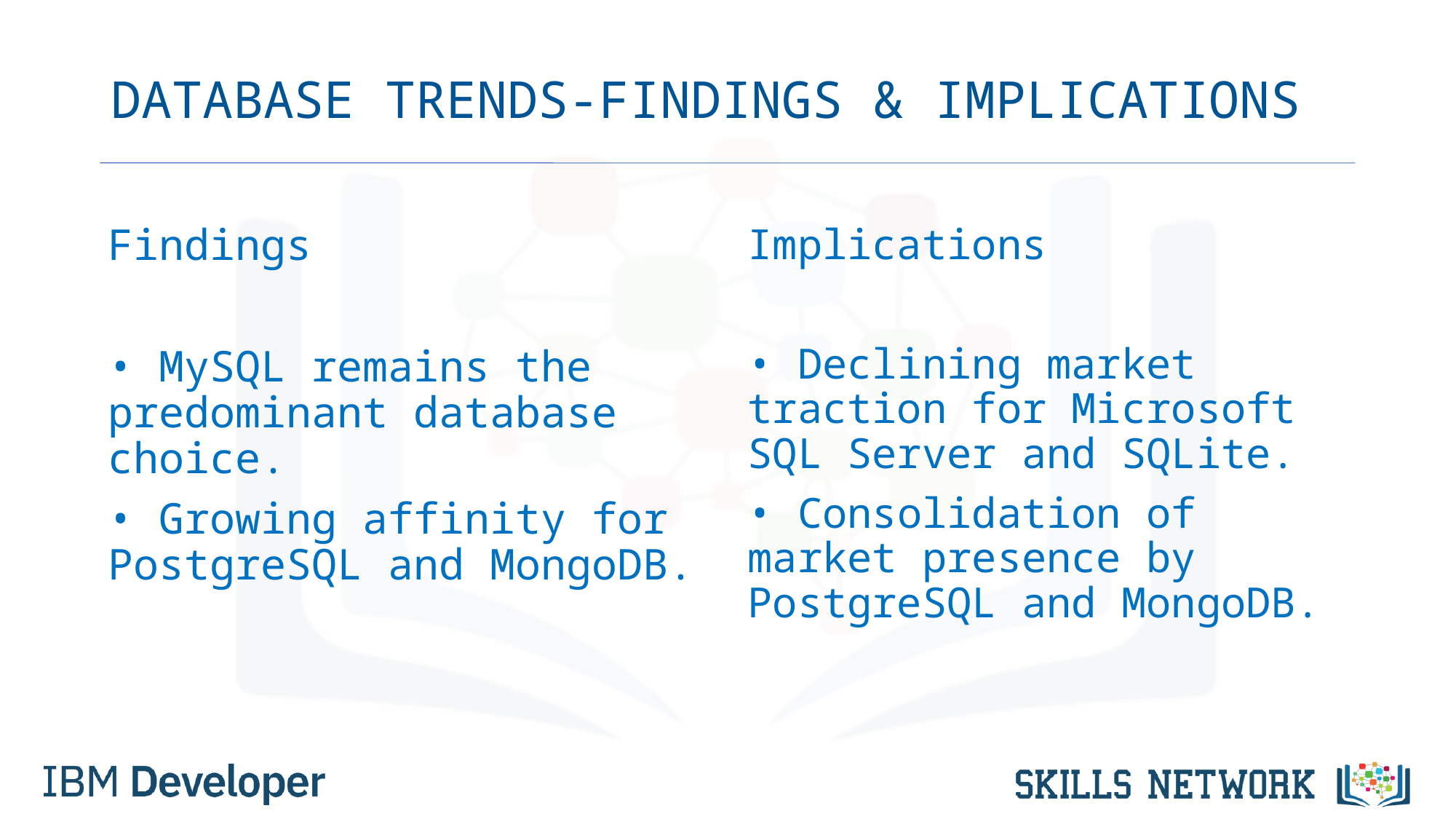

# DATABASE TRENDS-FINDINGS & IMPLICATIONS
Findings

• MySQL remains the predominant database choice.
• Growing affinity for PostgreSQL and MongoDB.
Implications

• Declining market traction for Microsoft SQL Server and SQLite.
• Consolidation of market presence by PostgreSQL and MongoDB.